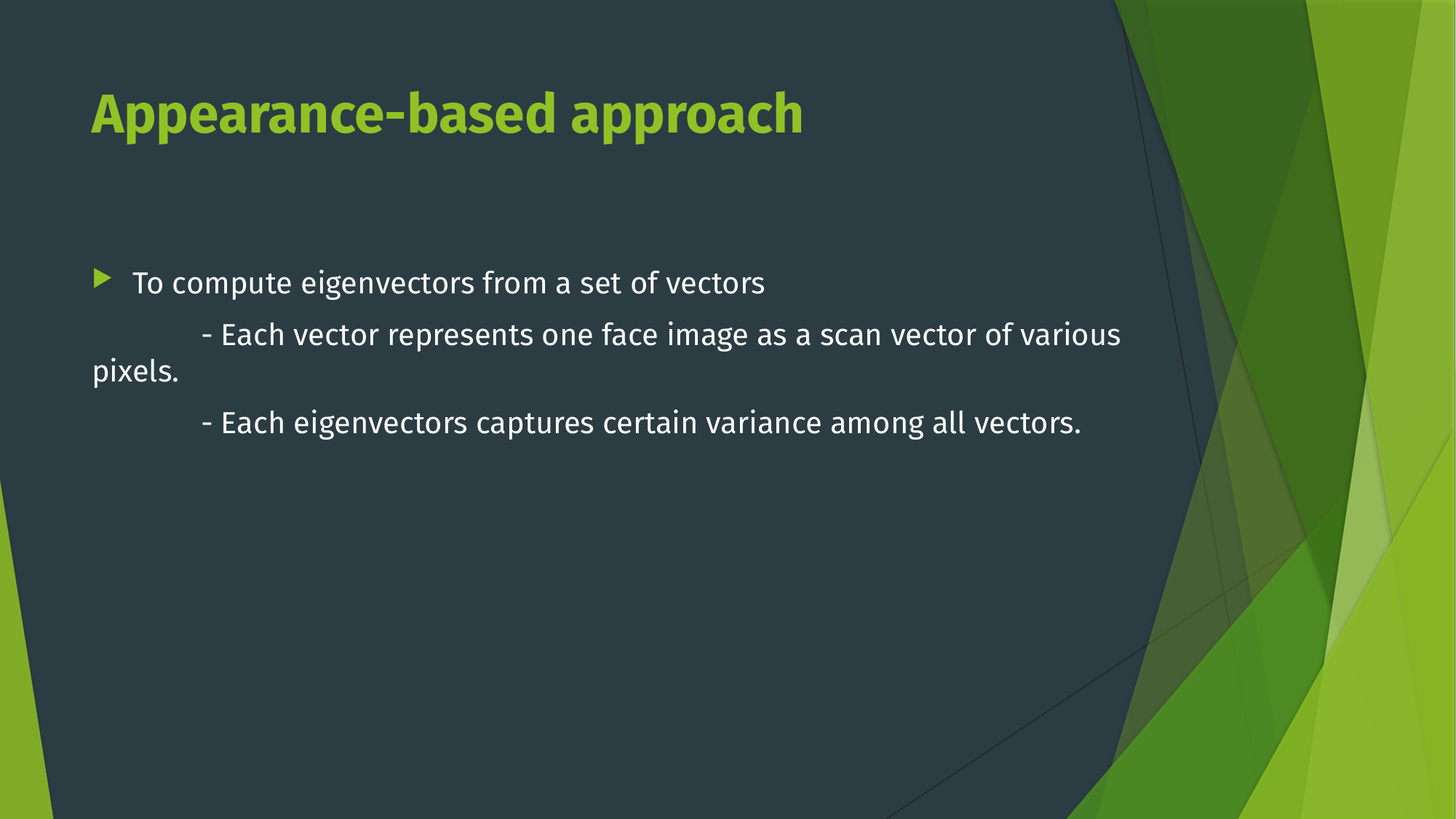

# Appearance-based approach
To compute eigenvectors from a set of vectors
	- Each vector represents one face image as a scan vector of various pixels.
	- Each eigenvectors captures certain variance among all vectors.